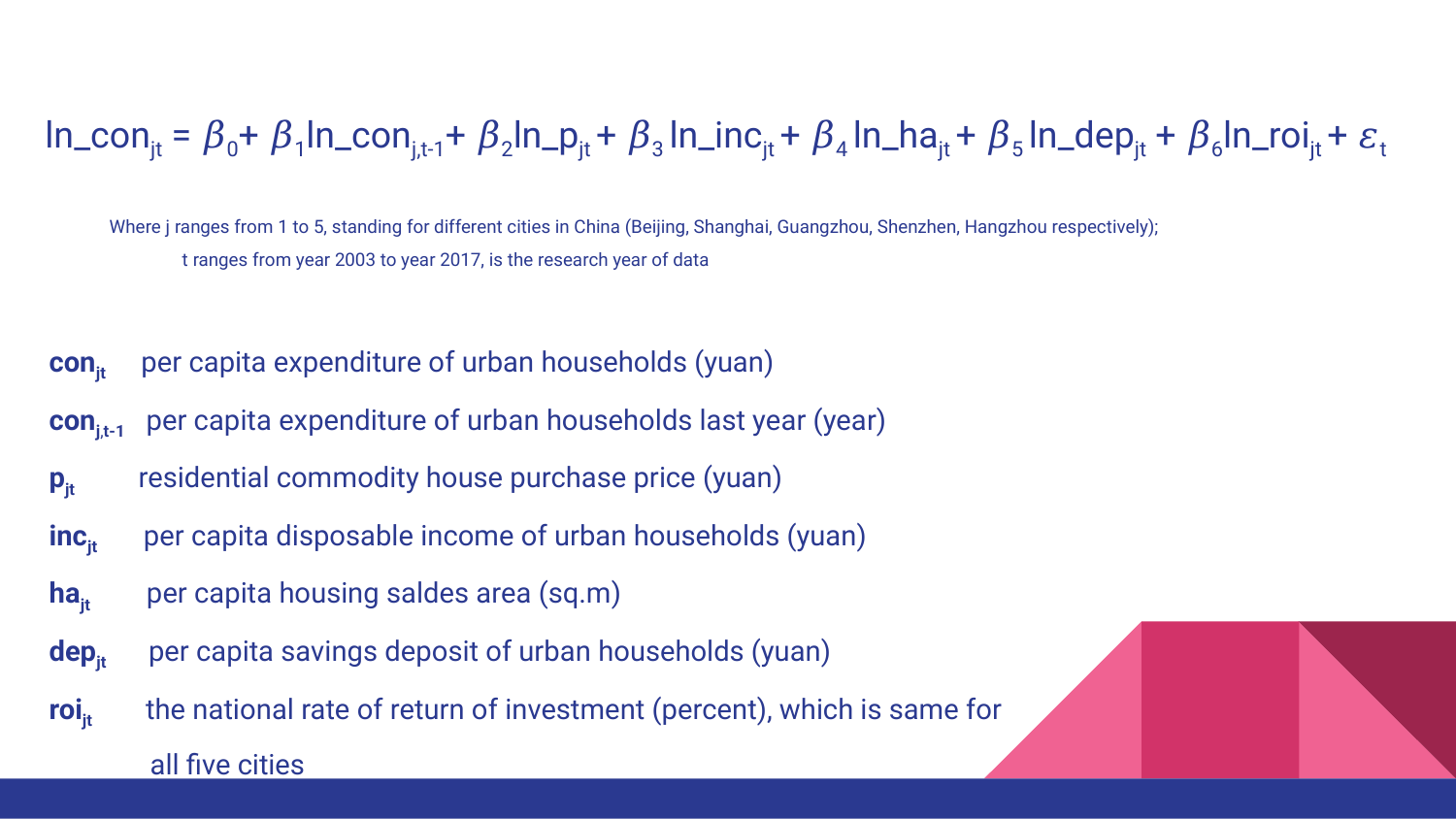

# ln_conjt = 𝛽0+ 𝛽1ln_conj,t-1+ 𝛽2ln_pjt + 𝛽3 ln_incjt + 𝛽4 ln_hajt + 𝛽5 ln_depjt + 𝛽6ln_roijt + 𝜀t
Where j ranges from 1 to 5, standing for different cities in China (Beijing, Shanghai, Guangzhou, Shenzhen, Hangzhou respectively);
t ranges from year 2003 to year 2017, is the research year of data

conjt     per capita expenditure of urban households (yuan)
conj,t-1   per capita expenditure of urban households last year (year)
pjt              residential commodity house purchase price (yuan)
incjt       per capita disposable income of urban households (yuan)
hajt        per capita housing saldes area (sq.m)
depjt      per capita savings deposit of urban households (yuan)
roijt        the national rate of return of investment (percent), which is same for
    all five cities